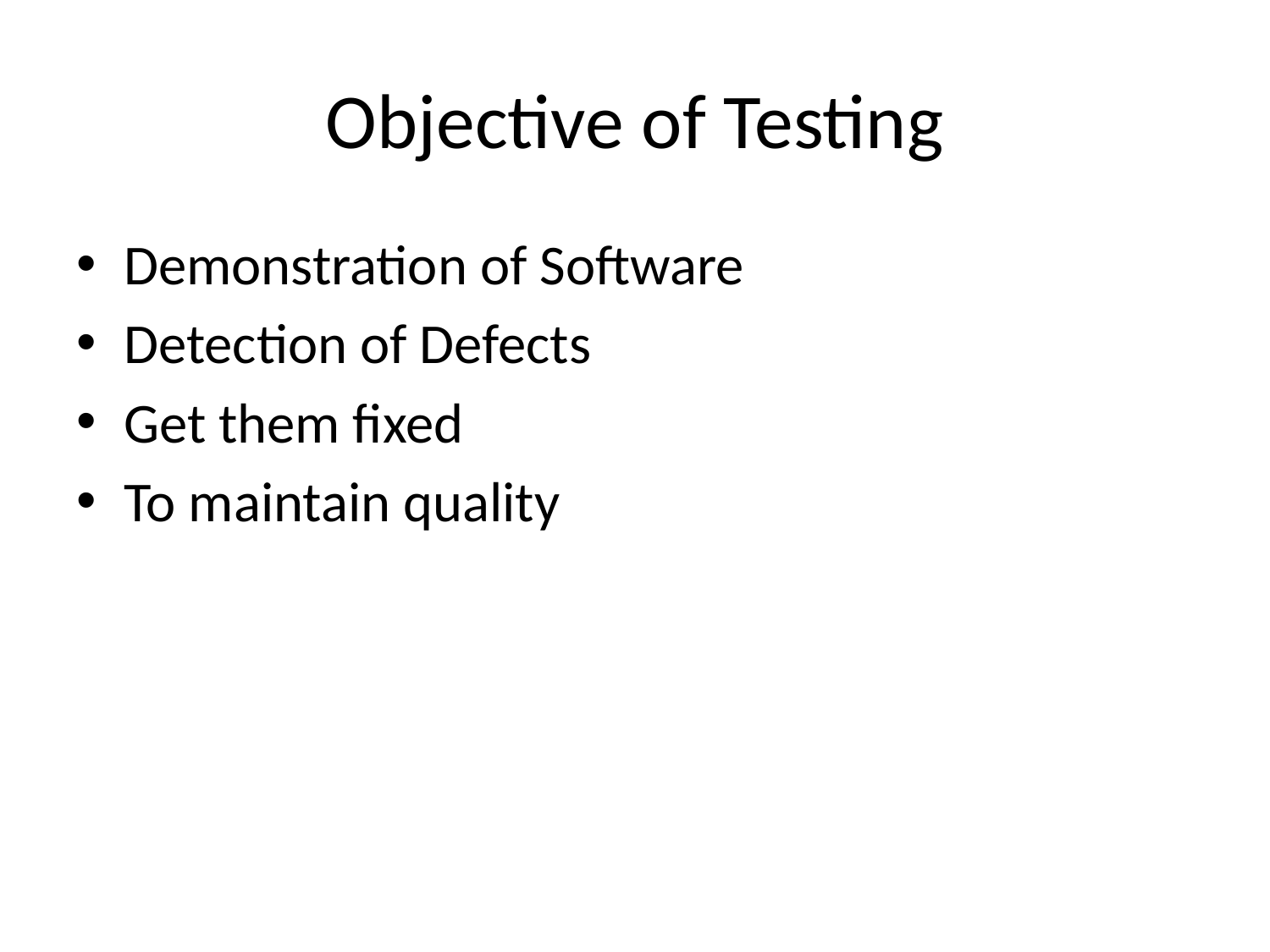

# Objective of Testing
Demonstration of Software
Detection of Defects
Get them fixed
To maintain quality